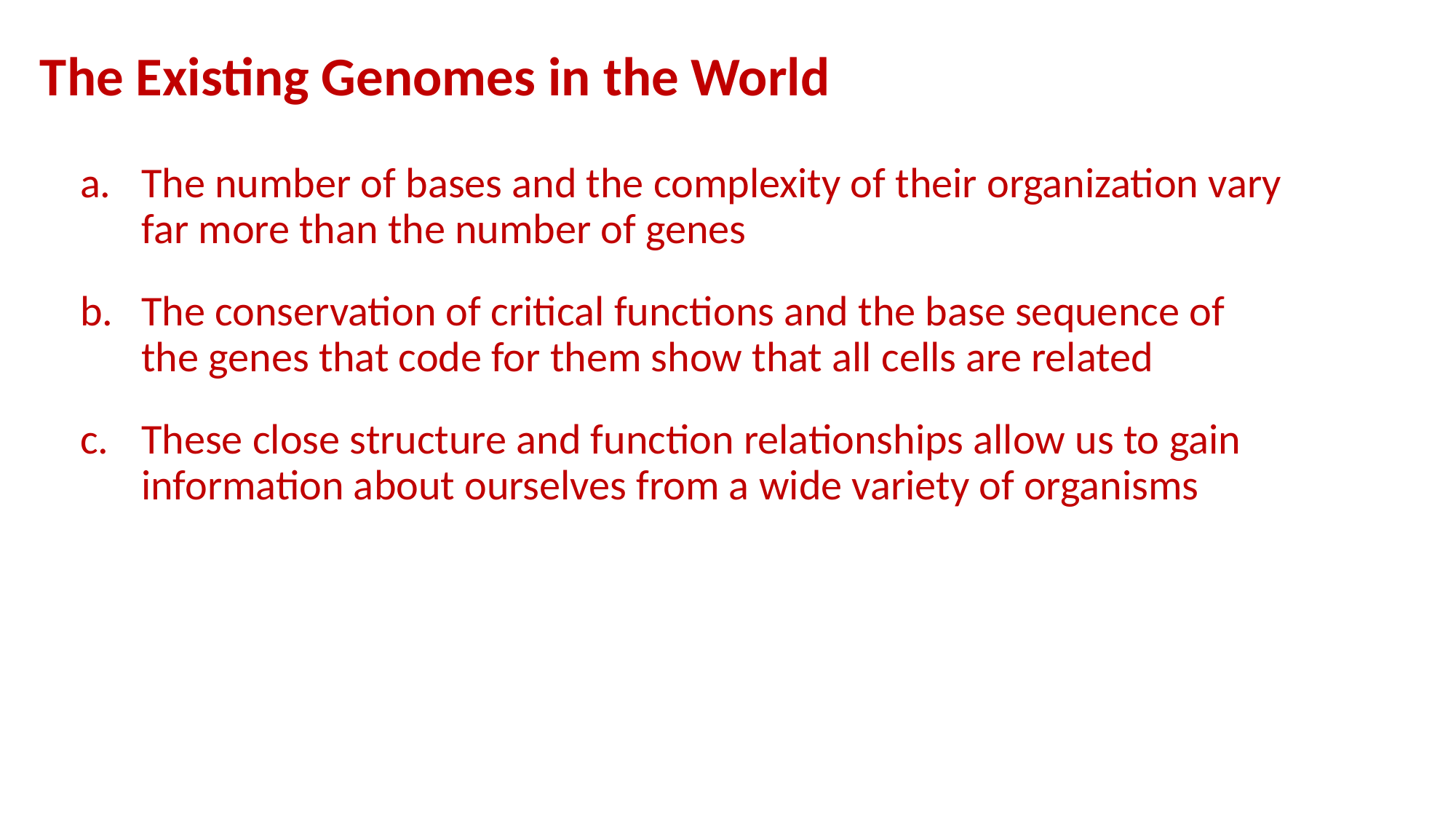

# The Existing Genomes in the World
The number of bases and the complexity of their organization vary far more than the number of genes
The conservation of critical functions and the base sequence of the genes that code for them show that all cells are related
These close structure and function relationships allow us to gain information about ourselves from a wide variety of organisms